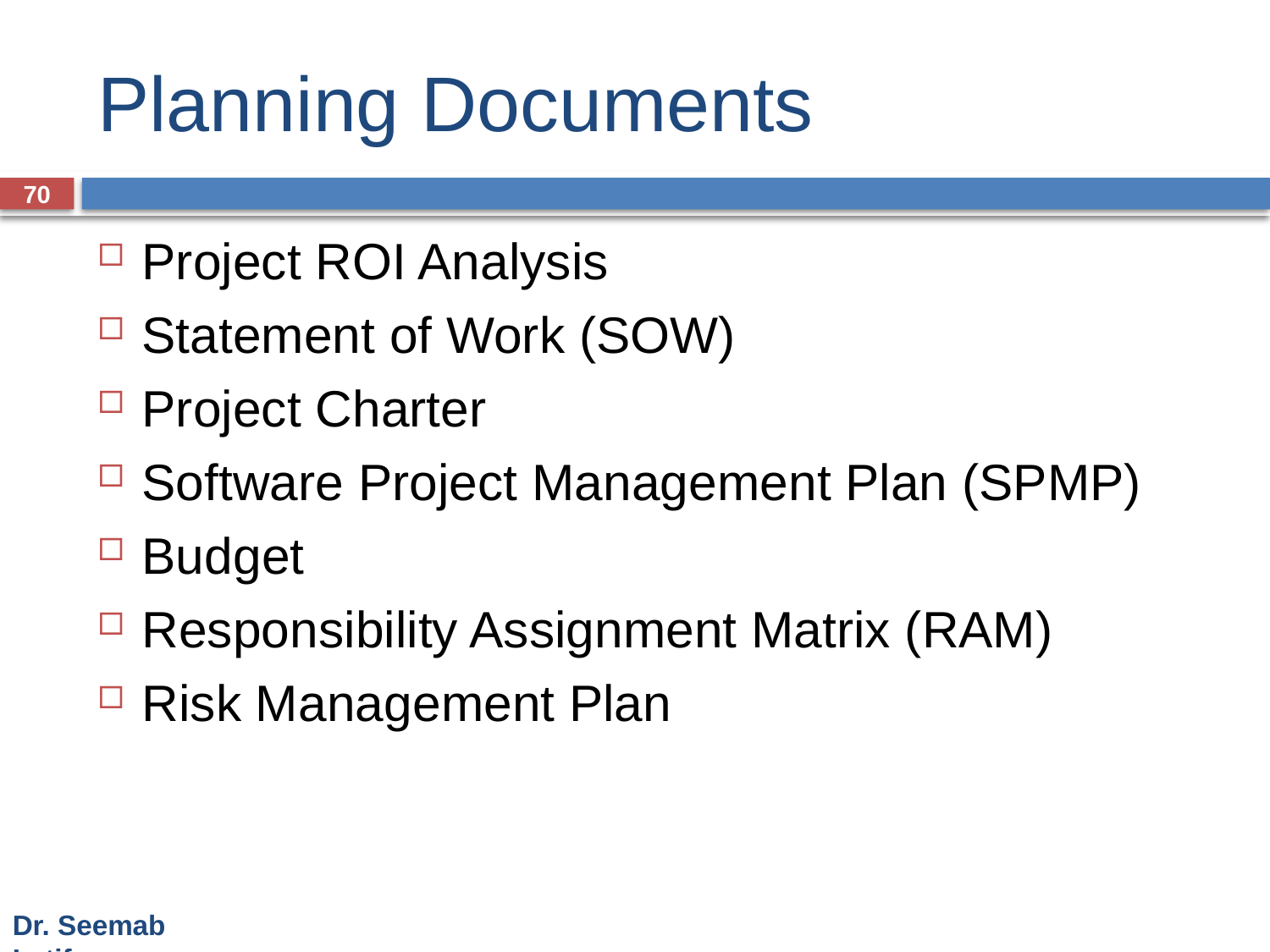

# Planning Documents
70
Project ROI Analysis
Statement of Work (SOW)
Project Charter
Software Project Management Plan (SPMP)
Budget
Responsibility Assignment Matrix (RAM)
Risk Management Plan